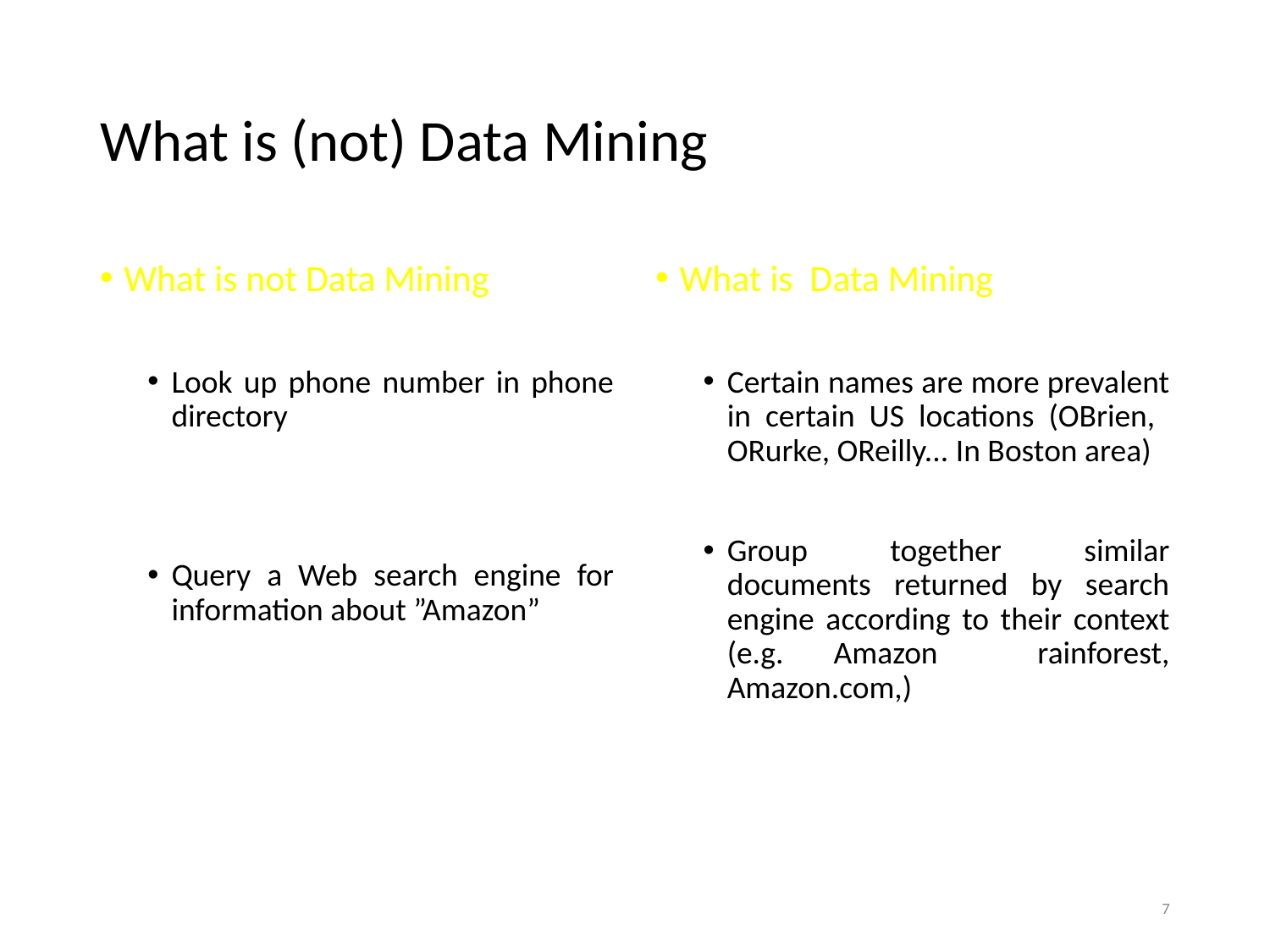

# What is (not) Data Mining
What is not Data Mining

Look up phone number in phone directory

Query a Web search engine for information about ”Amazon”

What is  Data Mining

Certain names are more prevalent in certain US locations (OBrien,  ORurke, OReilly... In Boston area)

Group together similar documents returned by search engine according to their context (e.g. Amazon  rainforest, Amazon.com,)

7